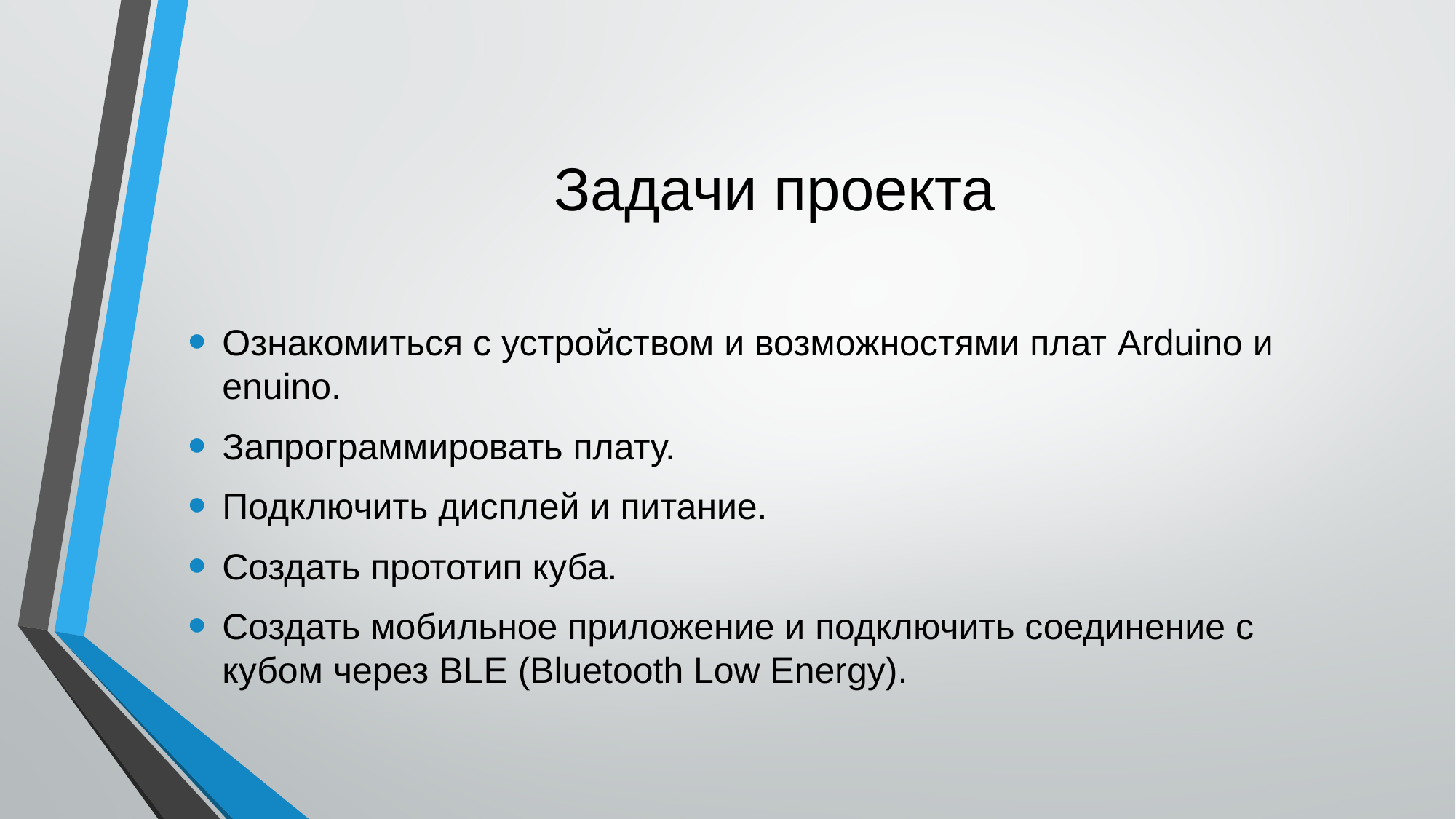

# Задачи проекта
Ознакомиться с устройством и возможностями плат Arduino и enuino.
Запрограммировать плату.
Подключить дисплей и питание.
Создать прототип куба.
Создать мобильное приложение и подключить соединение с кубом через BLE (Bluetooth Low Energy).